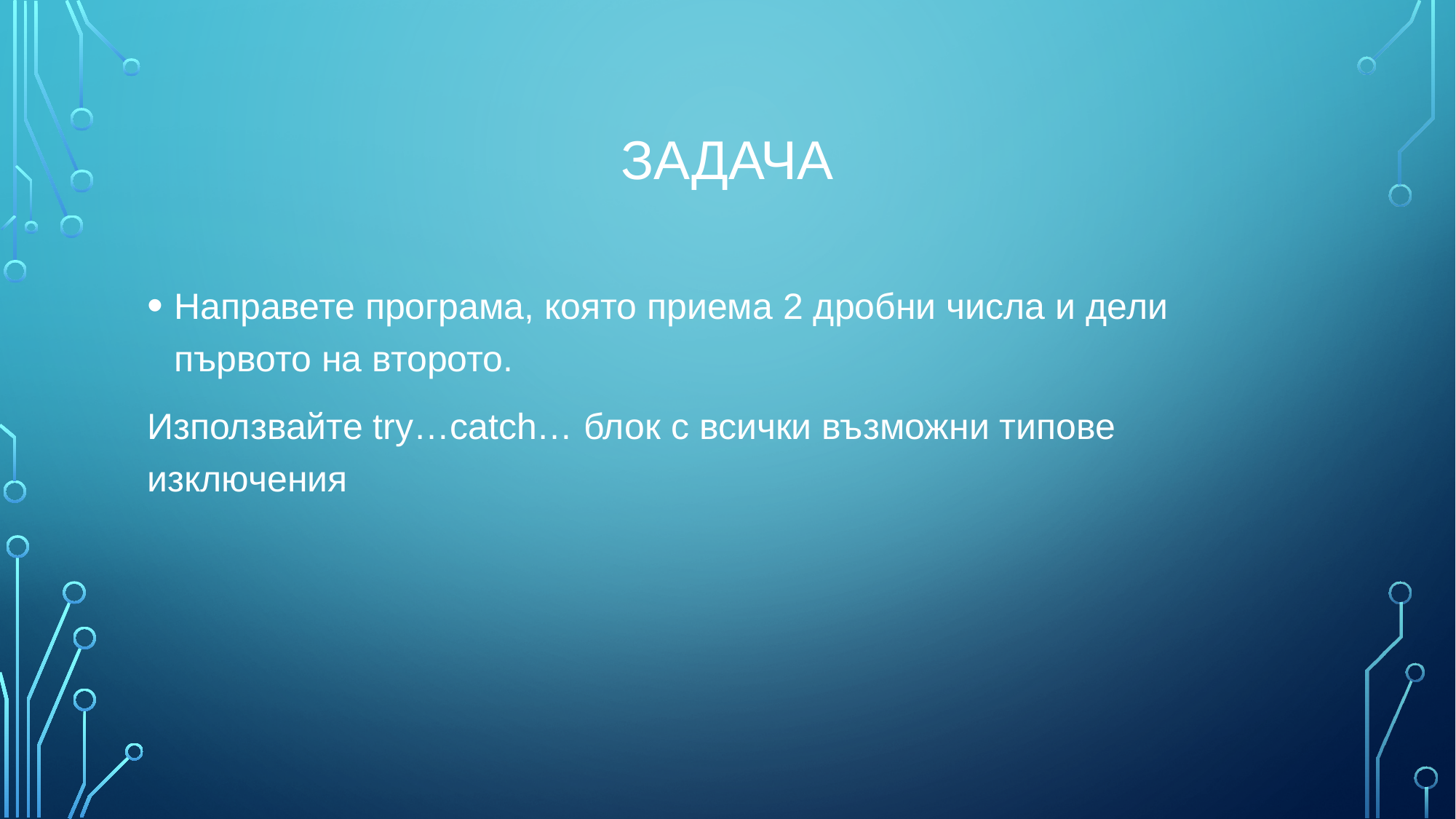

# задача
Направете програма, която приема 2 дробни числа и дели първото на второто.
Използвайте try…catch… блок с всички възможни типове изключения